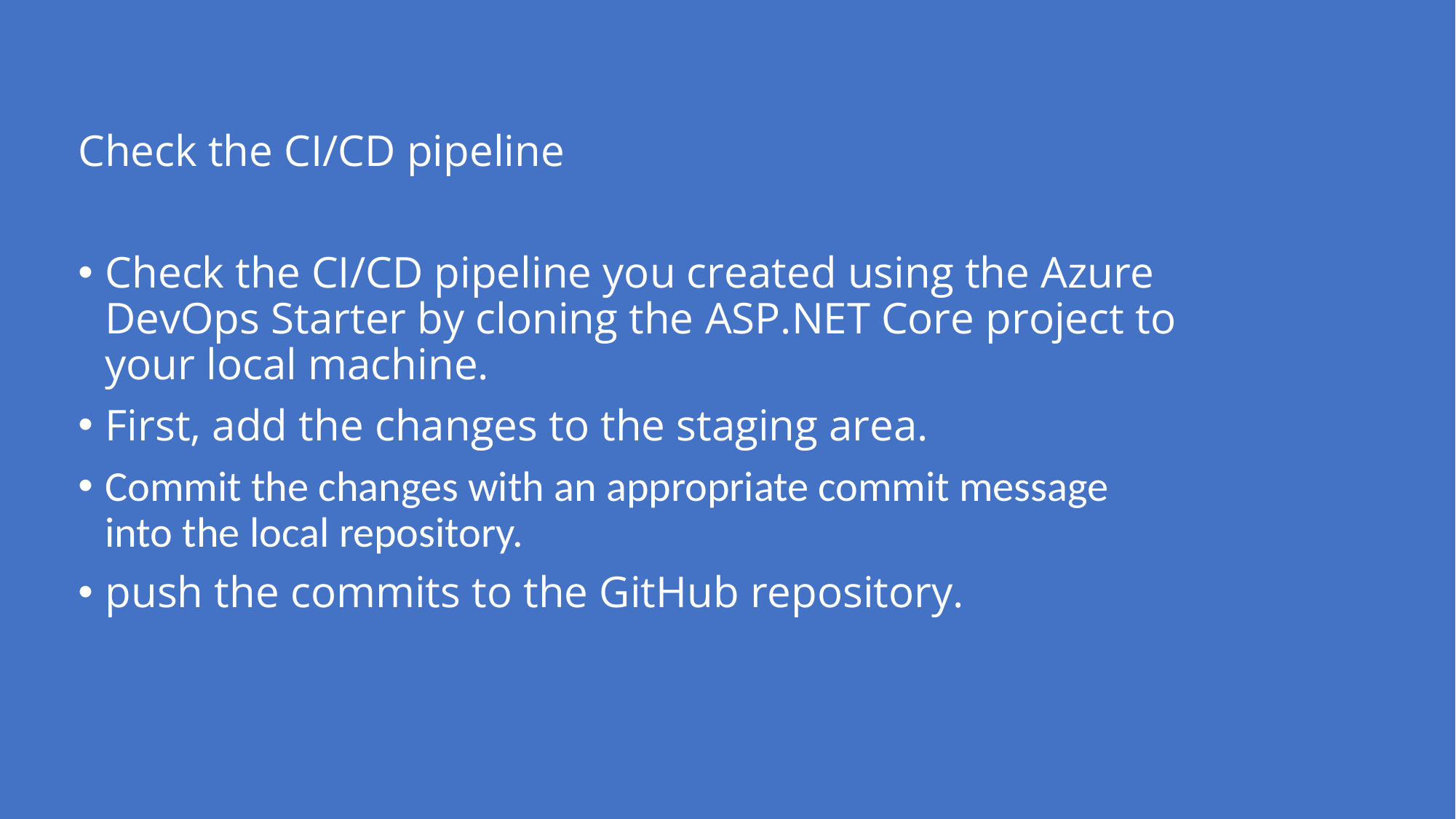

Check the CI/CD pipeline

Check the CI/CD pipeline you created using the Azure DevOps Starter by cloning the ASP.NET Core project to your local machine.
First, add the changes to the staging area.
Commit the changes with an appropriate commit message into the local repository.
push the commits to the GitHub repository.